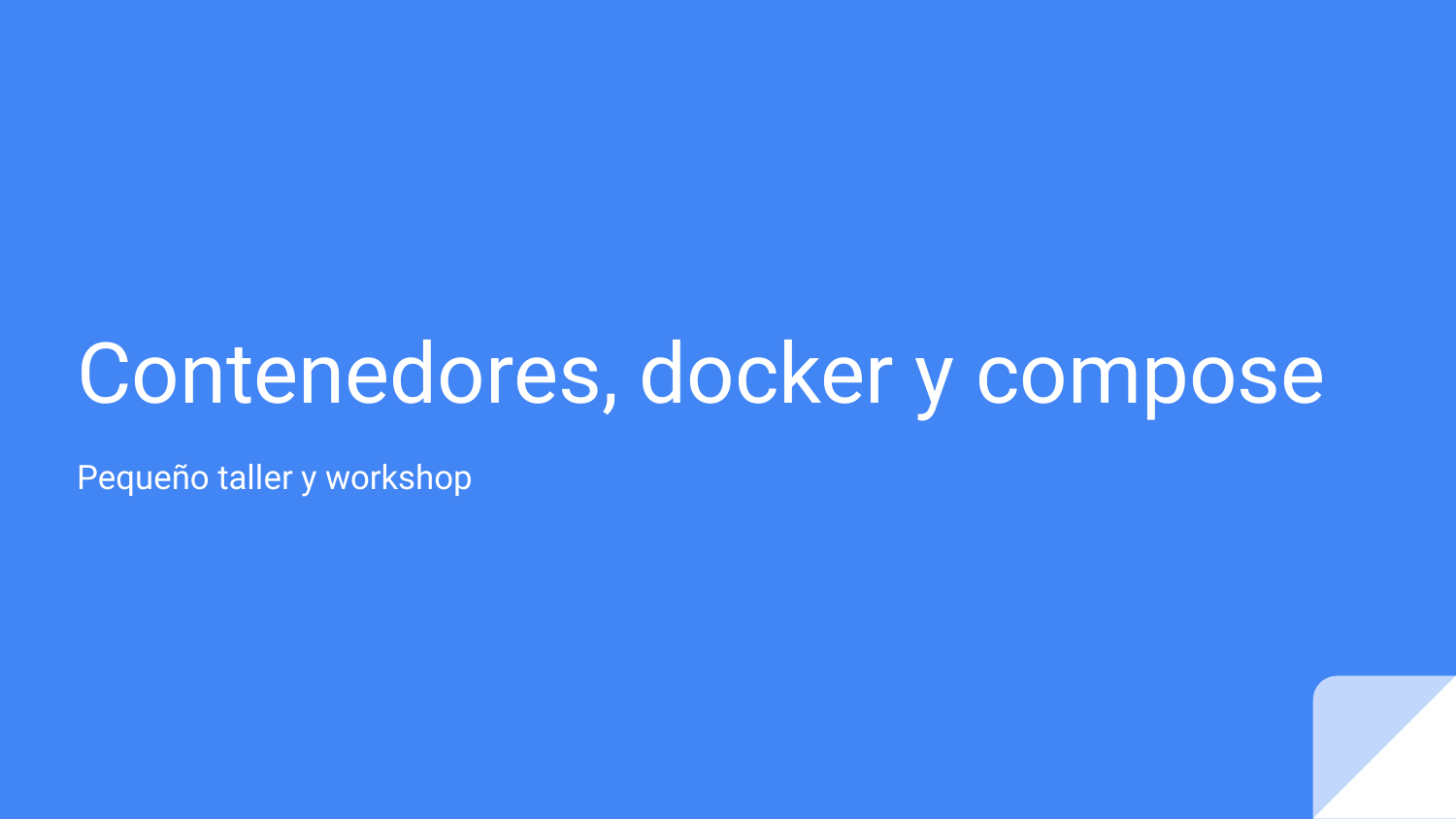

# Contenedores, docker y compose
Pequeño taller y workshop